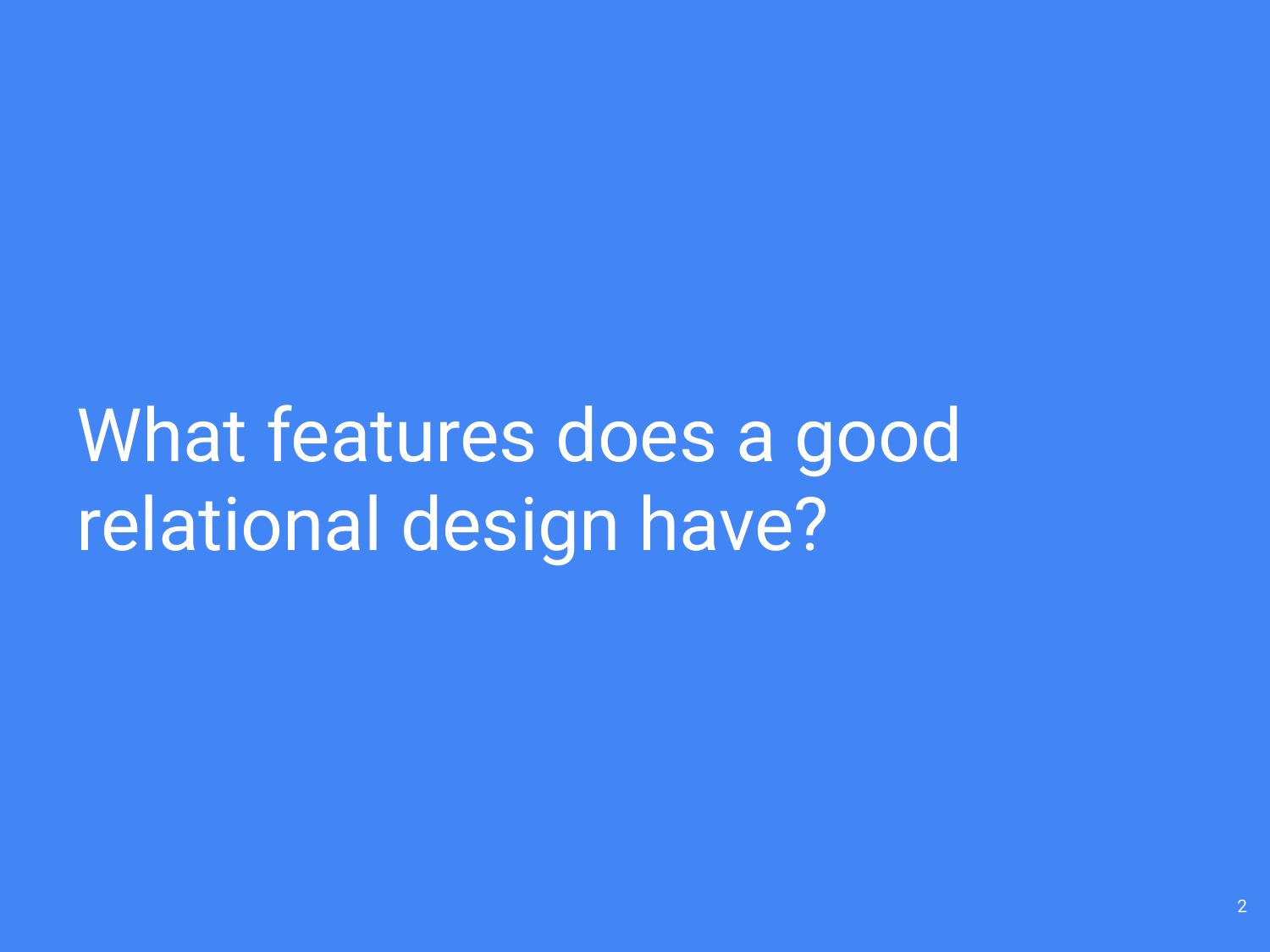

# What features does a good relational design have?
2